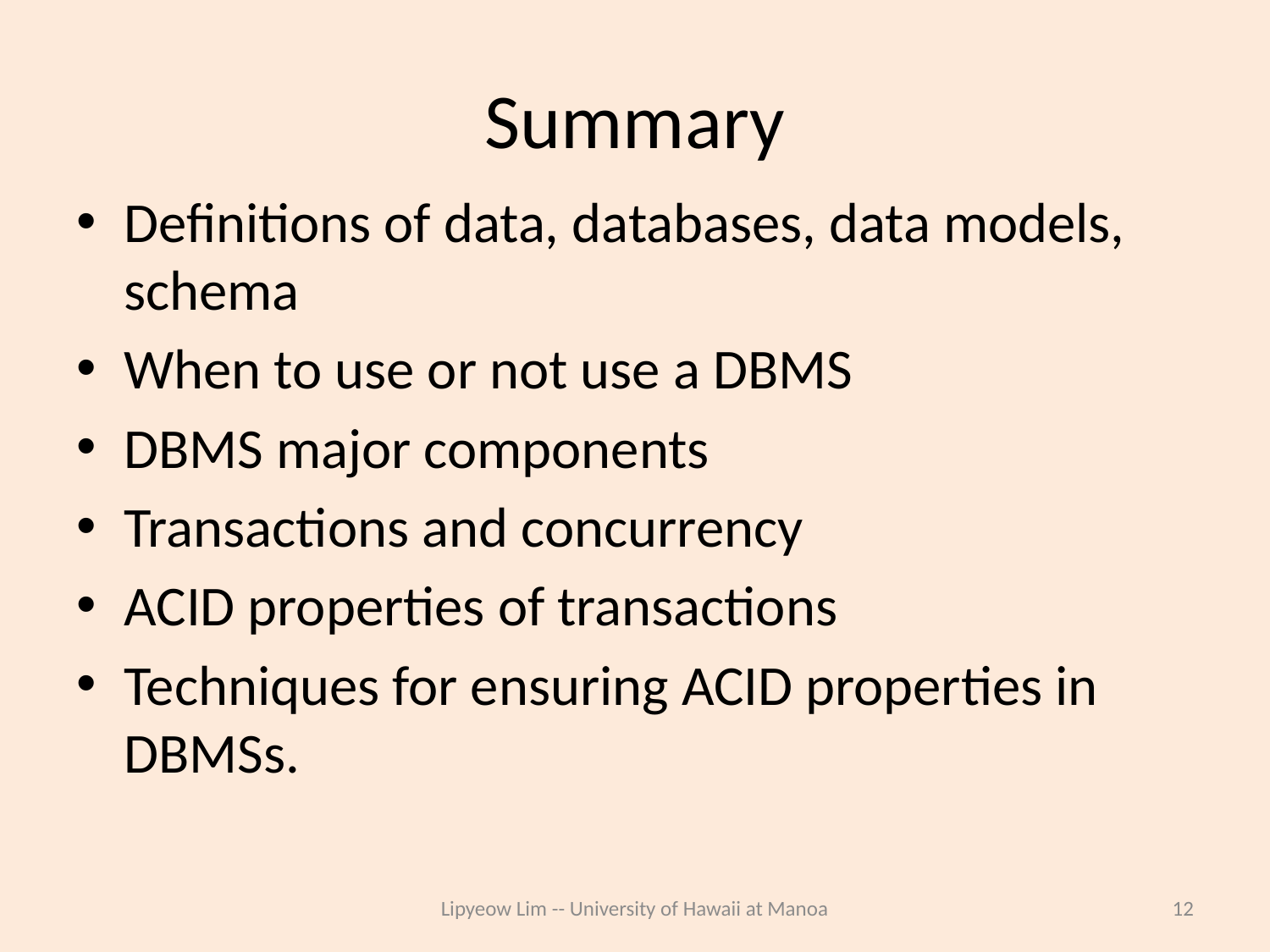

# Summary
Definitions of data, databases, data models, schema
When to use or not use a DBMS
DBMS major components
Transactions and concurrency
ACID properties of transactions
Techniques for ensuring ACID properties in DBMSs.
Lipyeow Lim -- University of Hawaii at Manoa
12